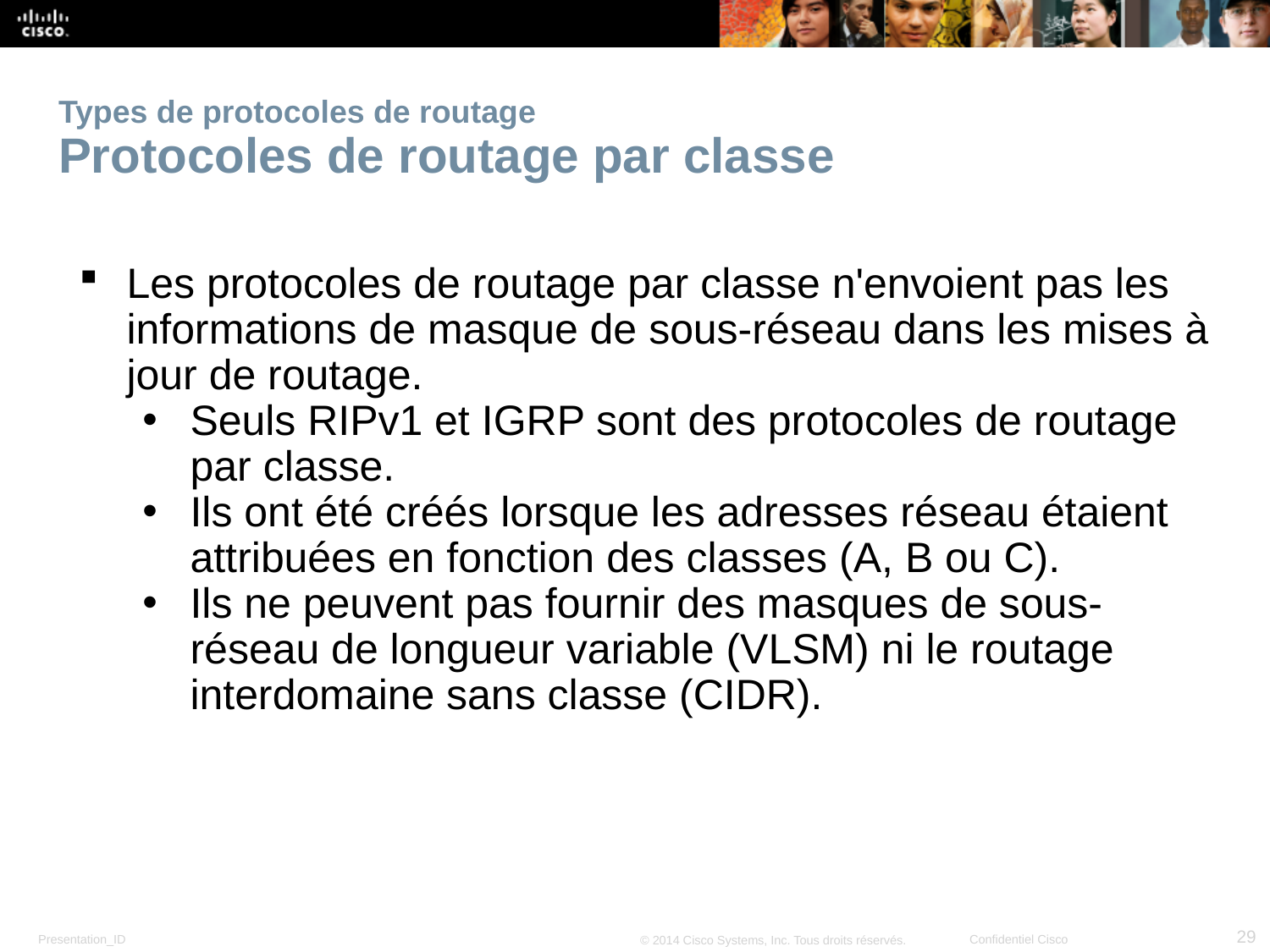

# Types de protocoles de routage Protocoles de routage par classe
Les protocoles de routage par classe n'envoient pas les informations de masque de sous-réseau dans les mises à jour de routage.
Seuls RIPv1 et IGRP sont des protocoles de routage par classe.
Ils ont été créés lorsque les adresses réseau étaient attribuées en fonction des classes (A, B ou C).
Ils ne peuvent pas fournir des masques de sous-réseau de longueur variable (VLSM) ni le routage interdomaine sans classe (CIDR).